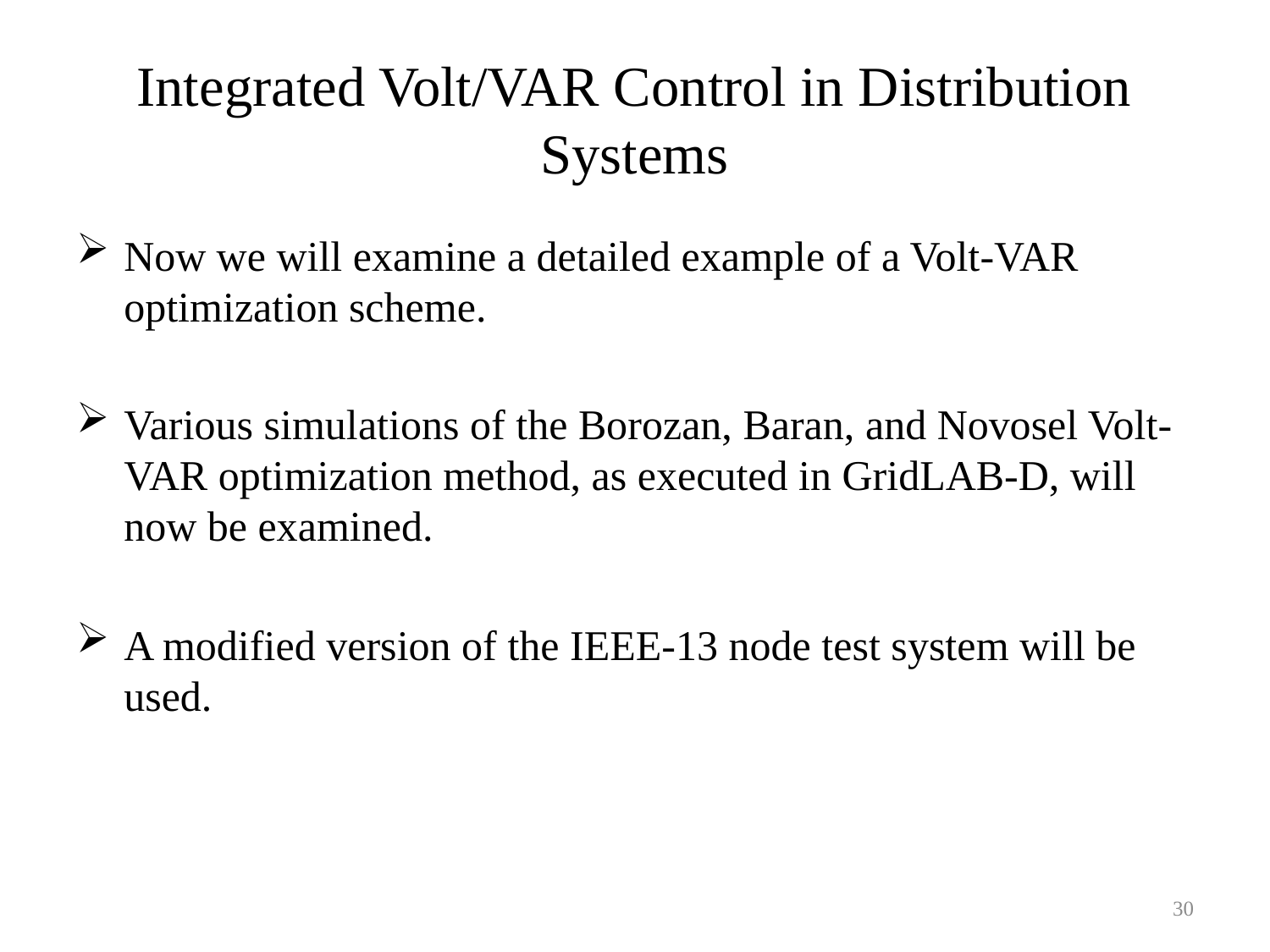

# Integrated Volt/VAR Control in Distribution Systems
Now we will examine a detailed example of a Volt-VAR optimization scheme.

Various simulations of the Borozan, Baran, and Novosel Volt-VAR optimization method, as executed in GridLAB-D, will now be examined.

A modified version of the IEEE-13 node test system will be used.
30